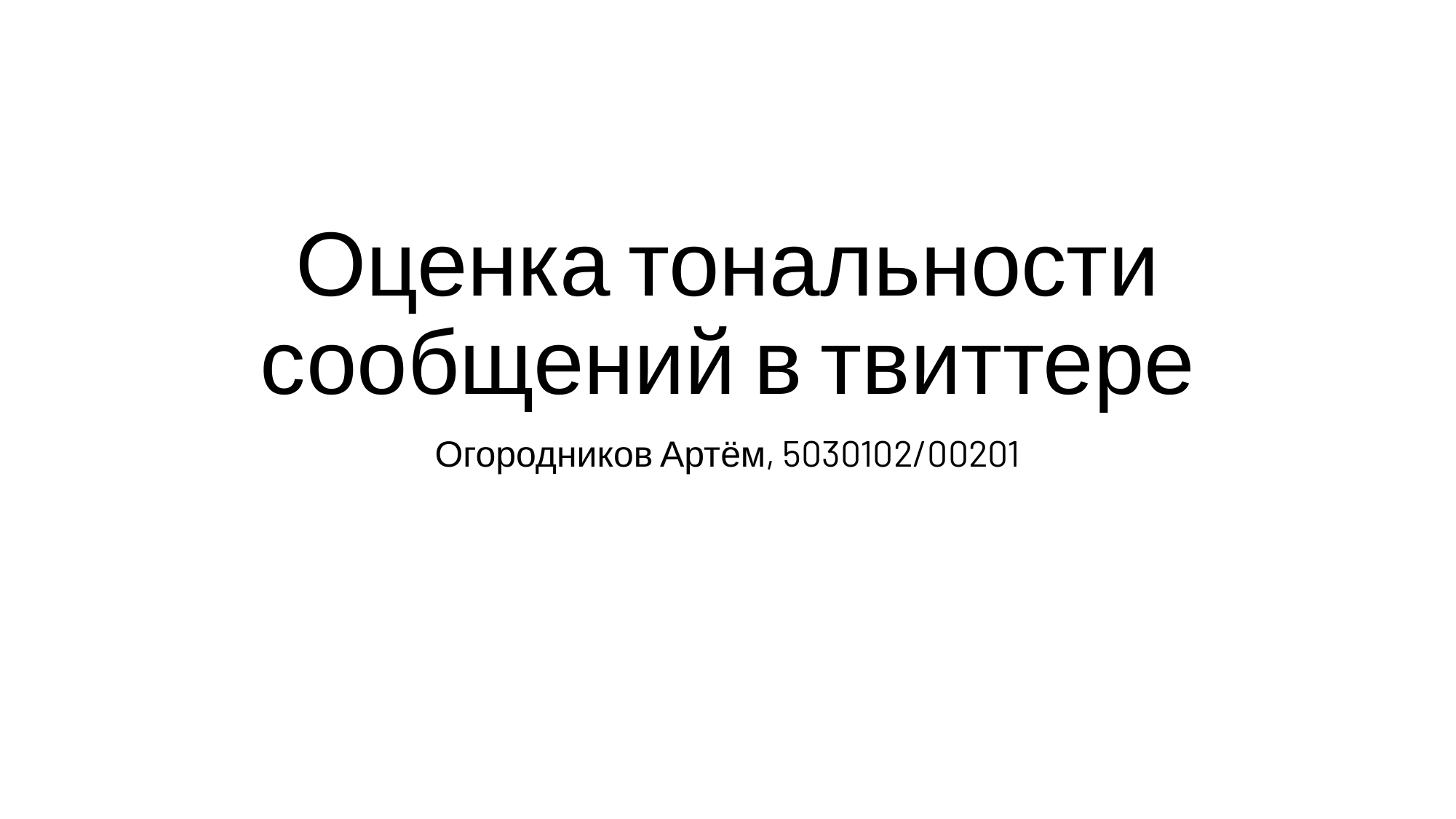

# Оценка тональности сообщений в твиттере
Огородников Артём, 5030102/00201